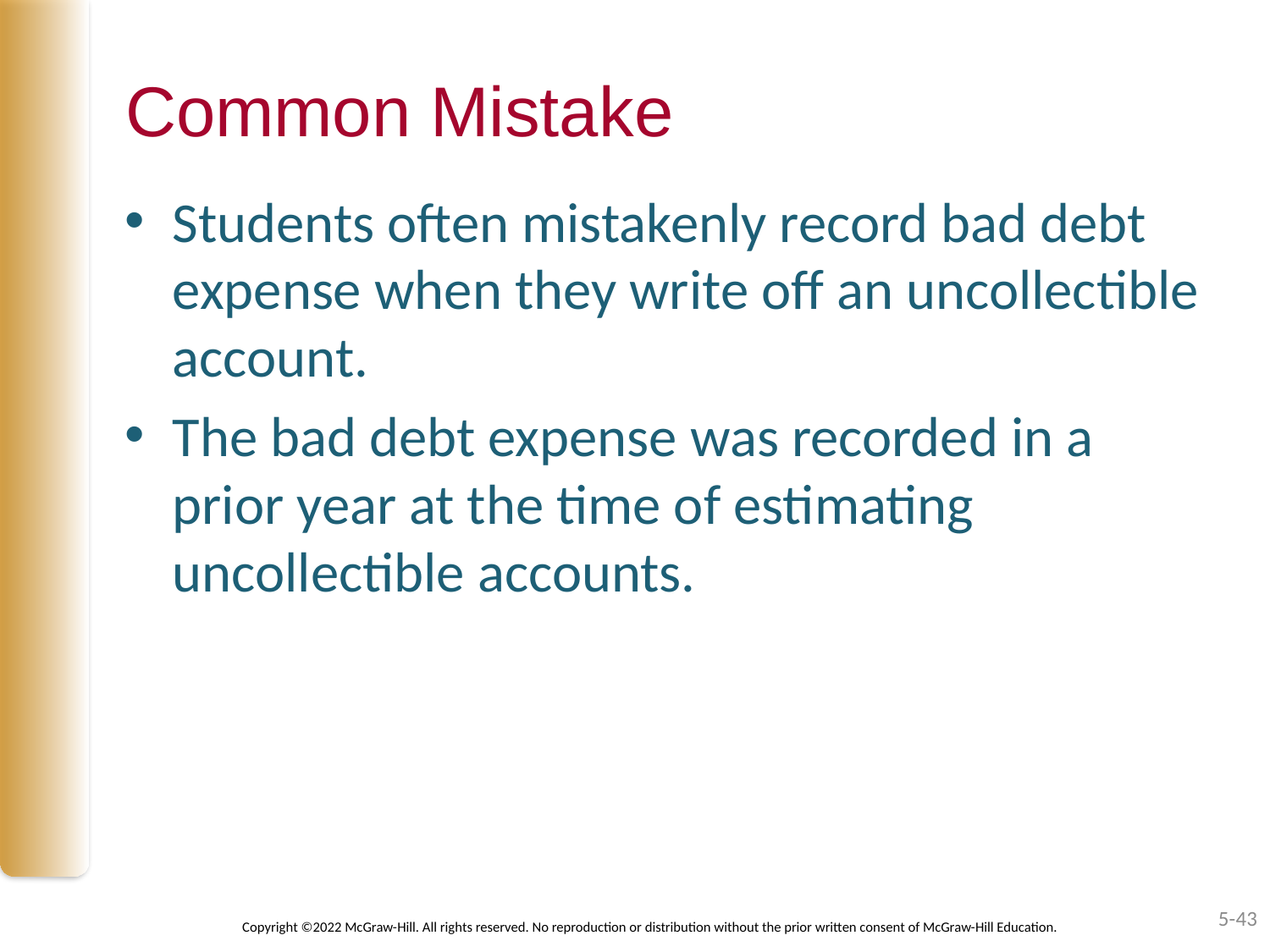

# Common Mistake
Students often mistakenly record bad debt expense when they write off an uncollectible account.
The bad debt expense was recorded in a prior year at the time of estimating uncollectible accounts.
5-43
Copyright ©2022 McGraw-Hill. All rights reserved. No reproduction or distribution without the prior written consent of McGraw-Hill Education.